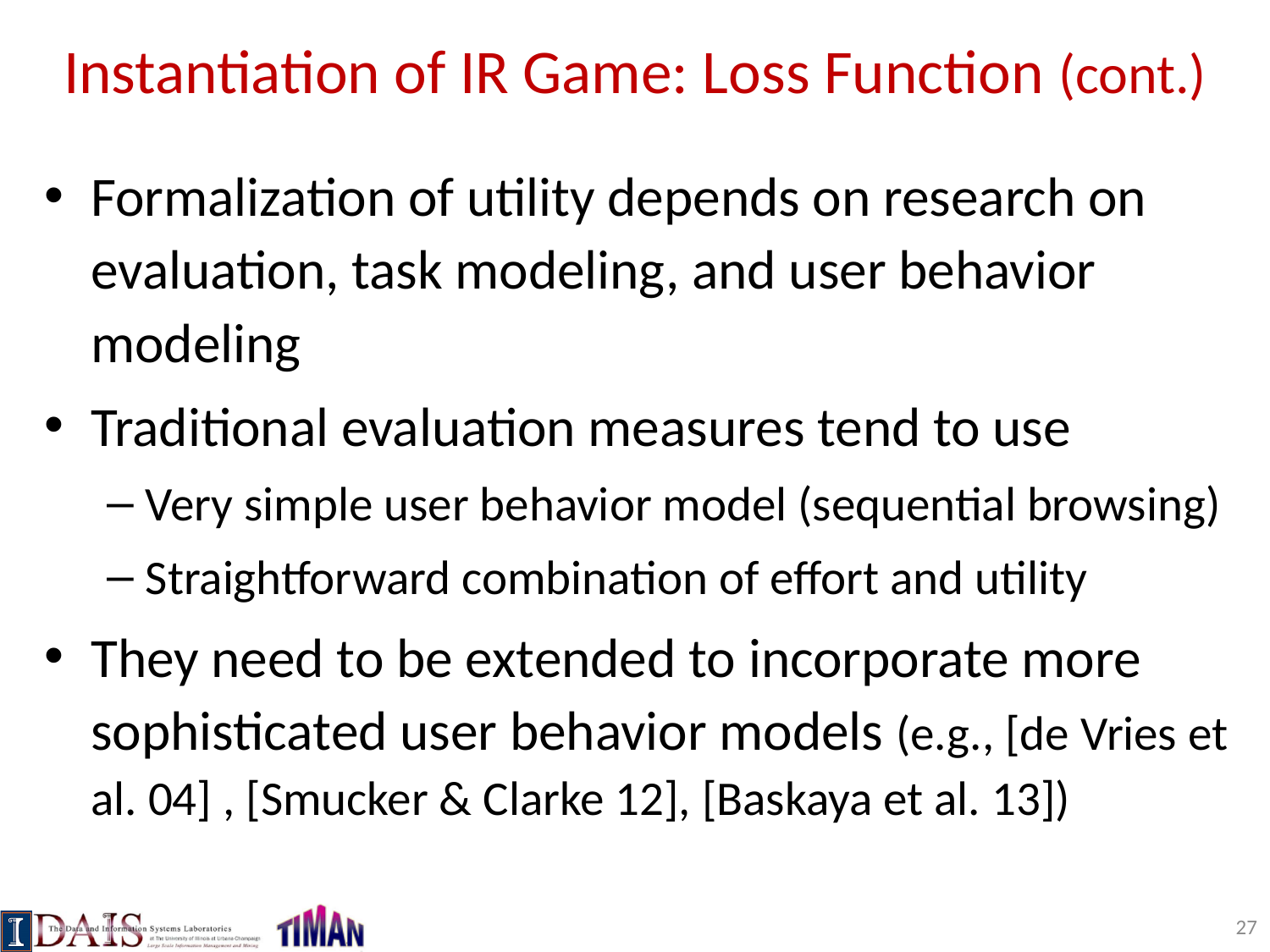

# Instantiation of IR Game: Loss Function (cont.)
Formalization of utility depends on research on evaluation, task modeling, and user behavior modeling
Traditional evaluation measures tend to use
Very simple user behavior model (sequential browsing)
Straightforward combination of effort and utility
They need to be extended to incorporate more sophisticated user behavior models (e.g., [de Vries et al. 04] , [Smucker & Clarke 12], [Baskaya et al. 13])

27